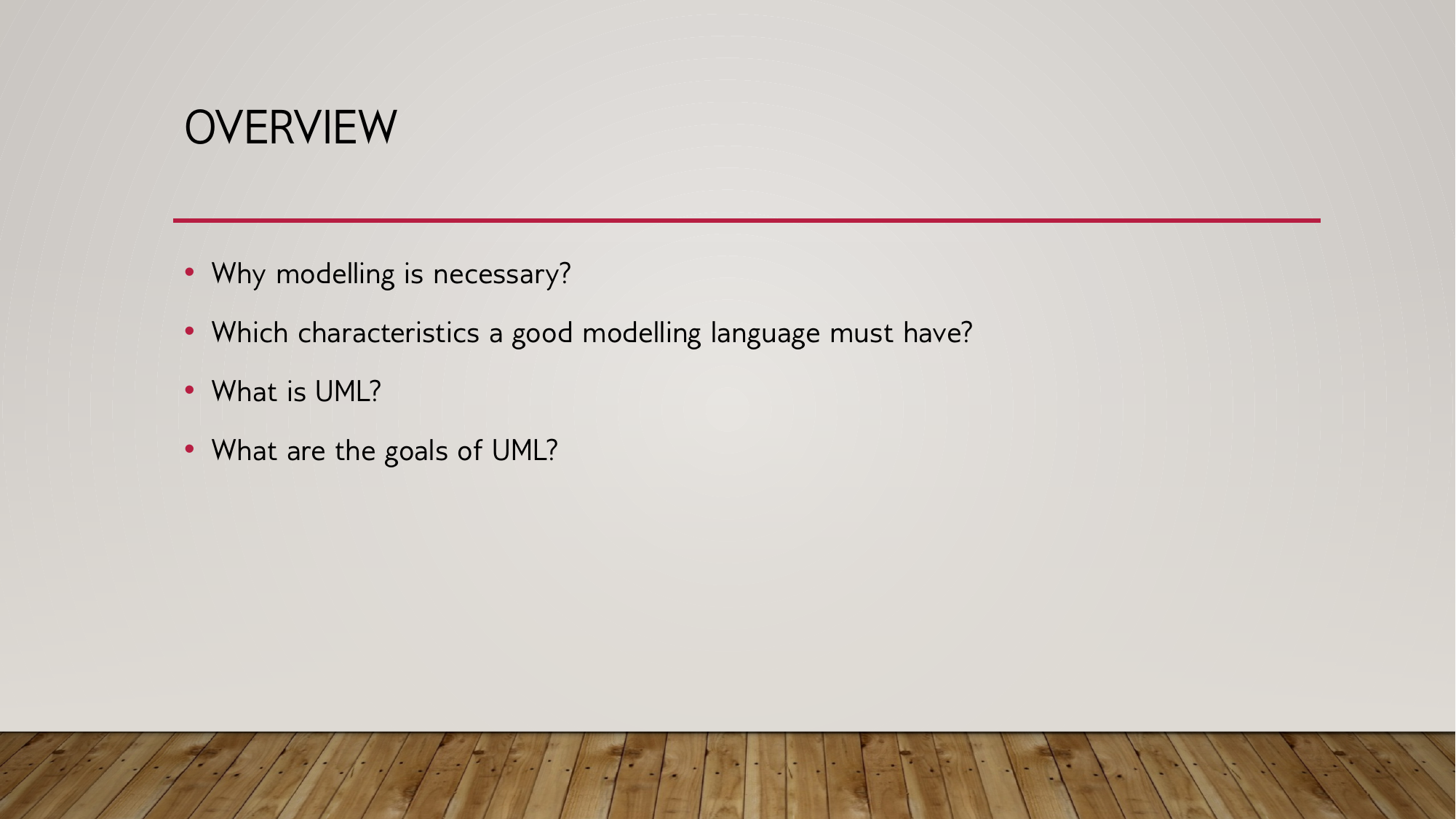

# overview
Why modelling is necessary?
Which characteristics a good modelling language must have?
What is UML?
What are the goals of UML?